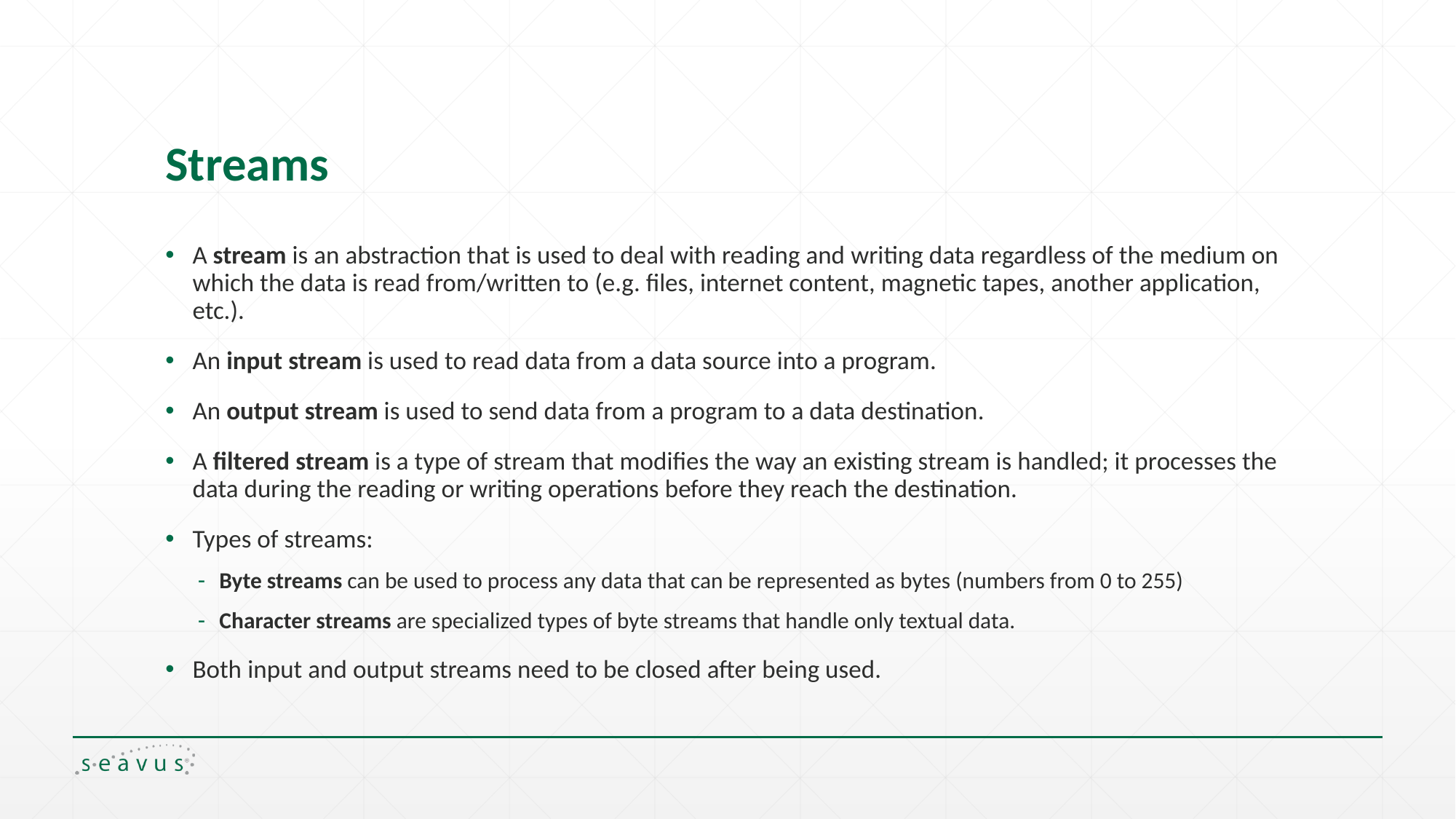

# Streams
A stream is an abstraction that is used to deal with reading and writing data regardless of the medium on which the data is read from/written to (e.g. files, internet content, magnetic tapes, another application, etc.).
An input stream is used to read data from a data source into a program.
An output stream is used to send data from a program to a data destination.
A filtered stream is a type of stream that modifies the way an existing stream is handled; it processes the data during the reading or writing operations before they reach the destination.
Types of streams:
Byte streams can be used to process any data that can be represented as bytes (numbers from 0 to 255)
Character streams are specialized types of byte streams that handle only textual data.
Both input and output streams need to be closed after being used.